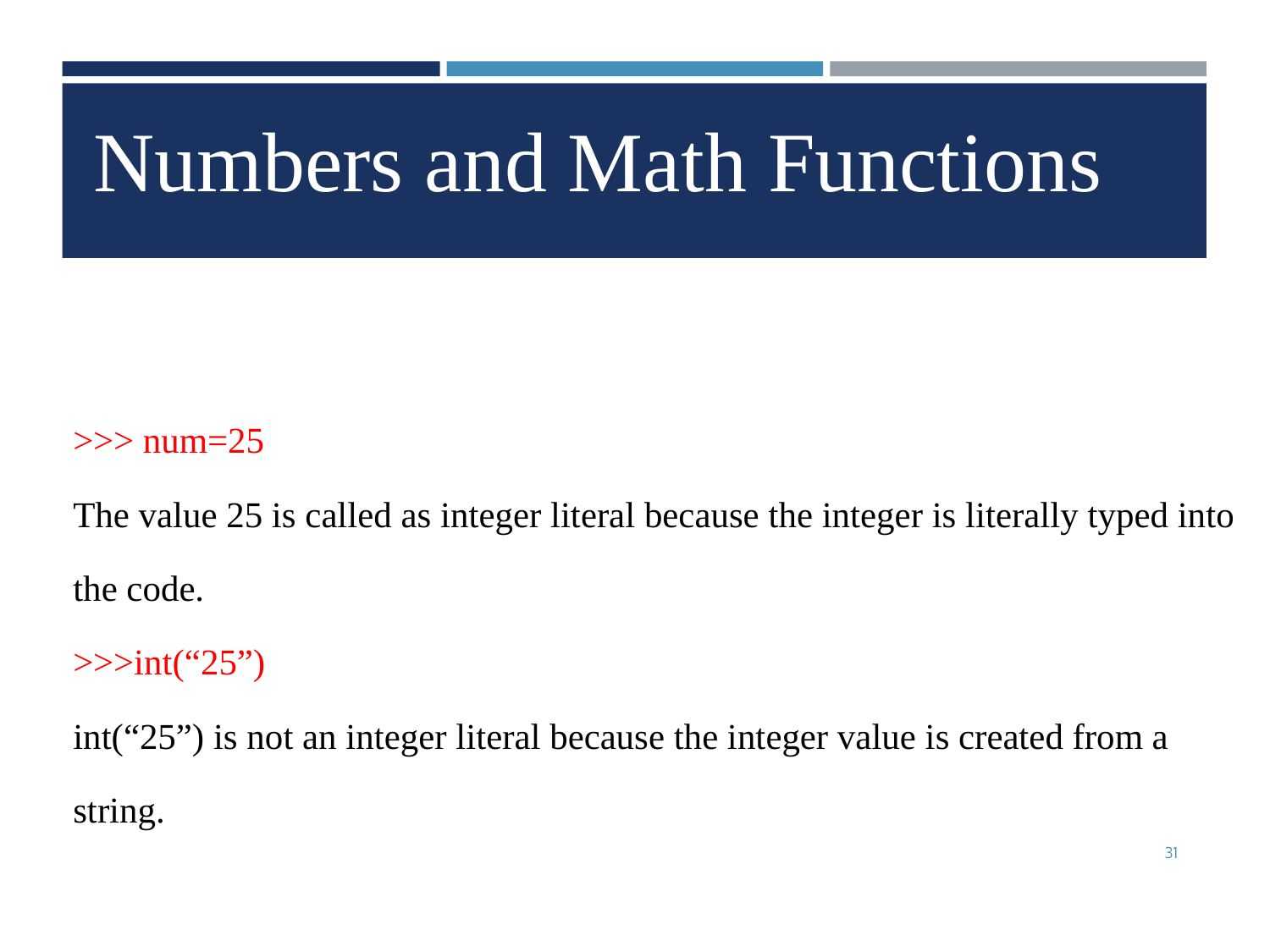

Numbers and Math Functions

>>> num=25
The value 25 is called as integer literal because the integer is literally typed into the code.
>>>int(“25”)
int(“25”) is not an integer literal because the integer value is created from a string.

31